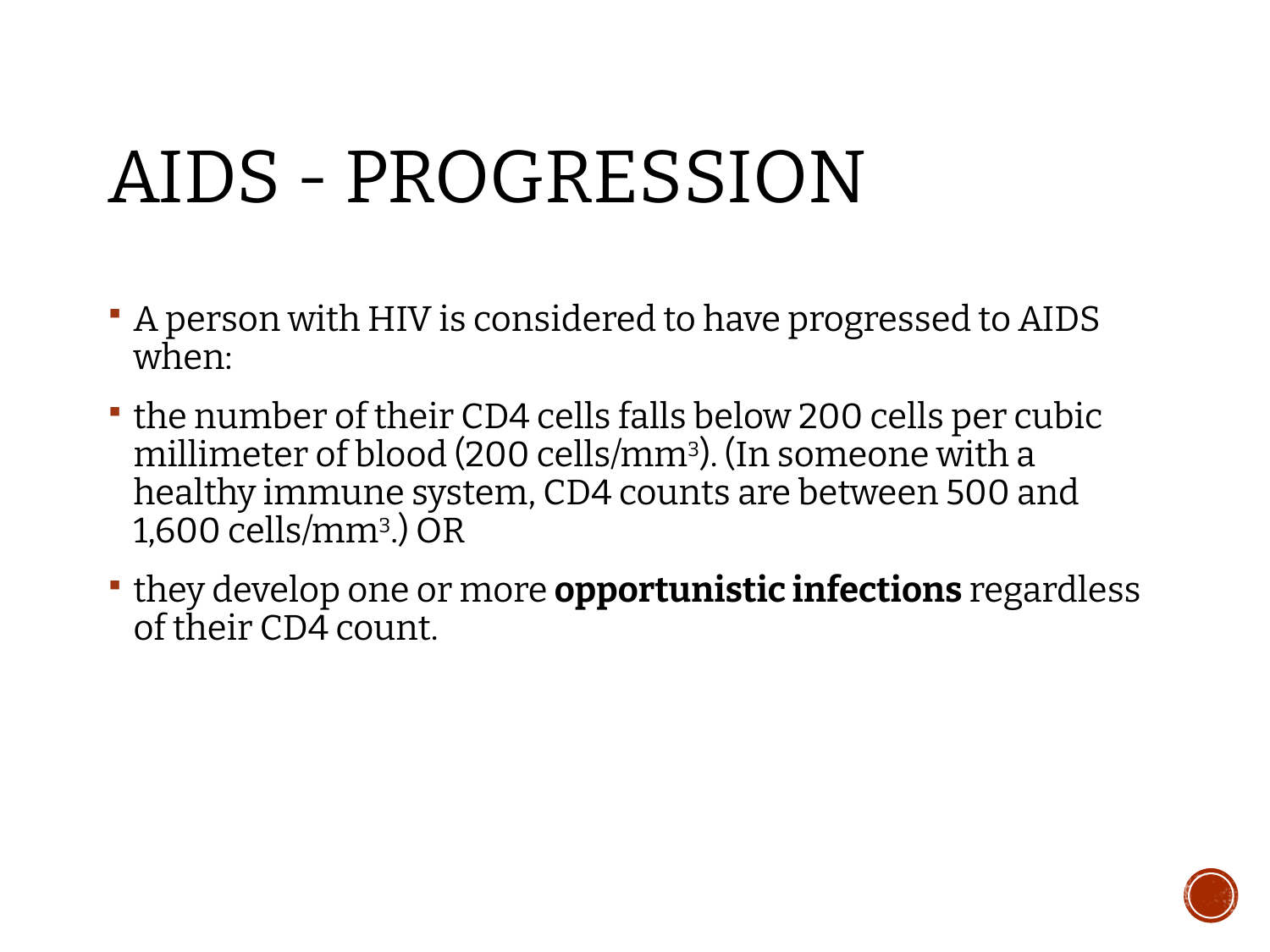

# AIDS - progression
A person with HIV is considered to have progressed to AIDS when:
the number of their CD4 cells falls below 200 cells per cubic millimeter of blood (200 cells/mm3). (In someone with a healthy immune system, CD4 counts are between 500 and 1,600 cells/mm3.) OR
they develop one or more opportunistic infections regardless of their CD4 count.